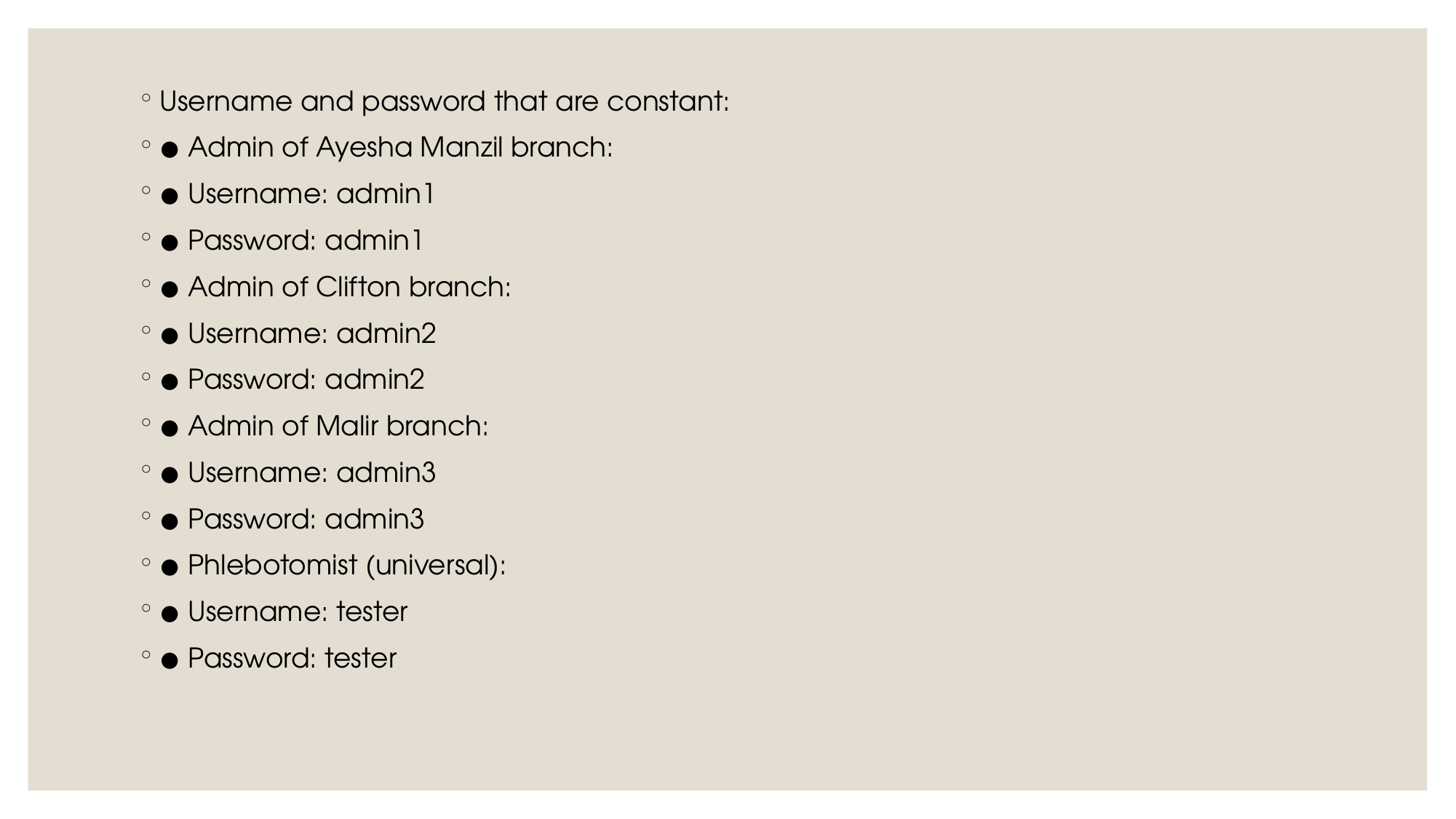

Username and password that are constant:
● Admin of Ayesha Manzil branch:
● Username: admin1
● Password: admin1
● Admin of Clifton branch:
● Username: admin2
● Password: admin2
● Admin of Malir branch:
● Username: admin3
● Password: admin3
● Phlebotomist (universal):
● Username: tester
● Password: tester